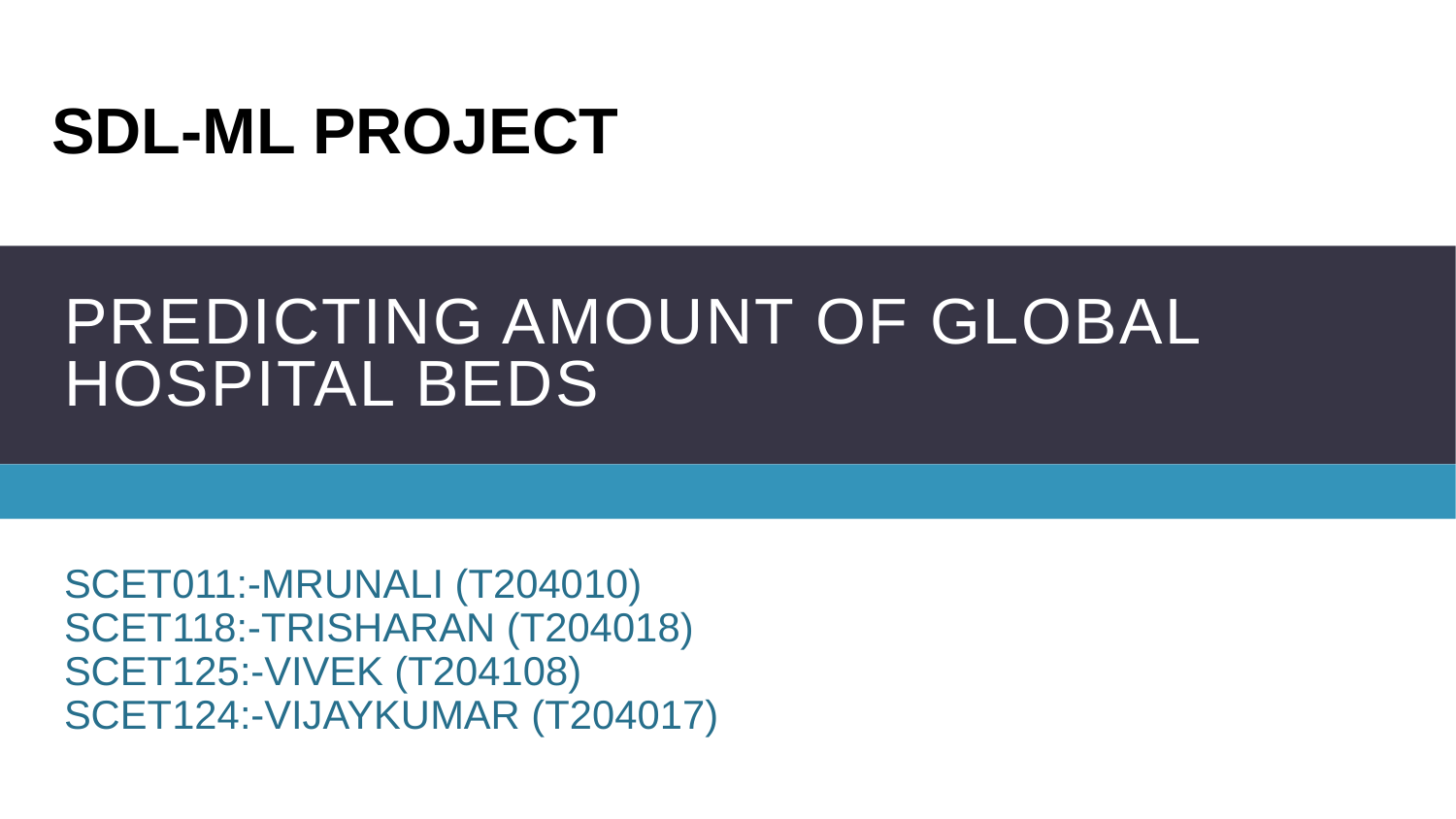

SDL-ML PROJECT
# PREDICTING AMOUNT OF GLOBAL HOSPITAL BEDS

SCET011:-MRUNALI (T204010)
SCET118:-TRISHARAN (T204018)
SCET125:-VIVEK (T204108)
SCET124:-VIJAYKUMAR (T204017)